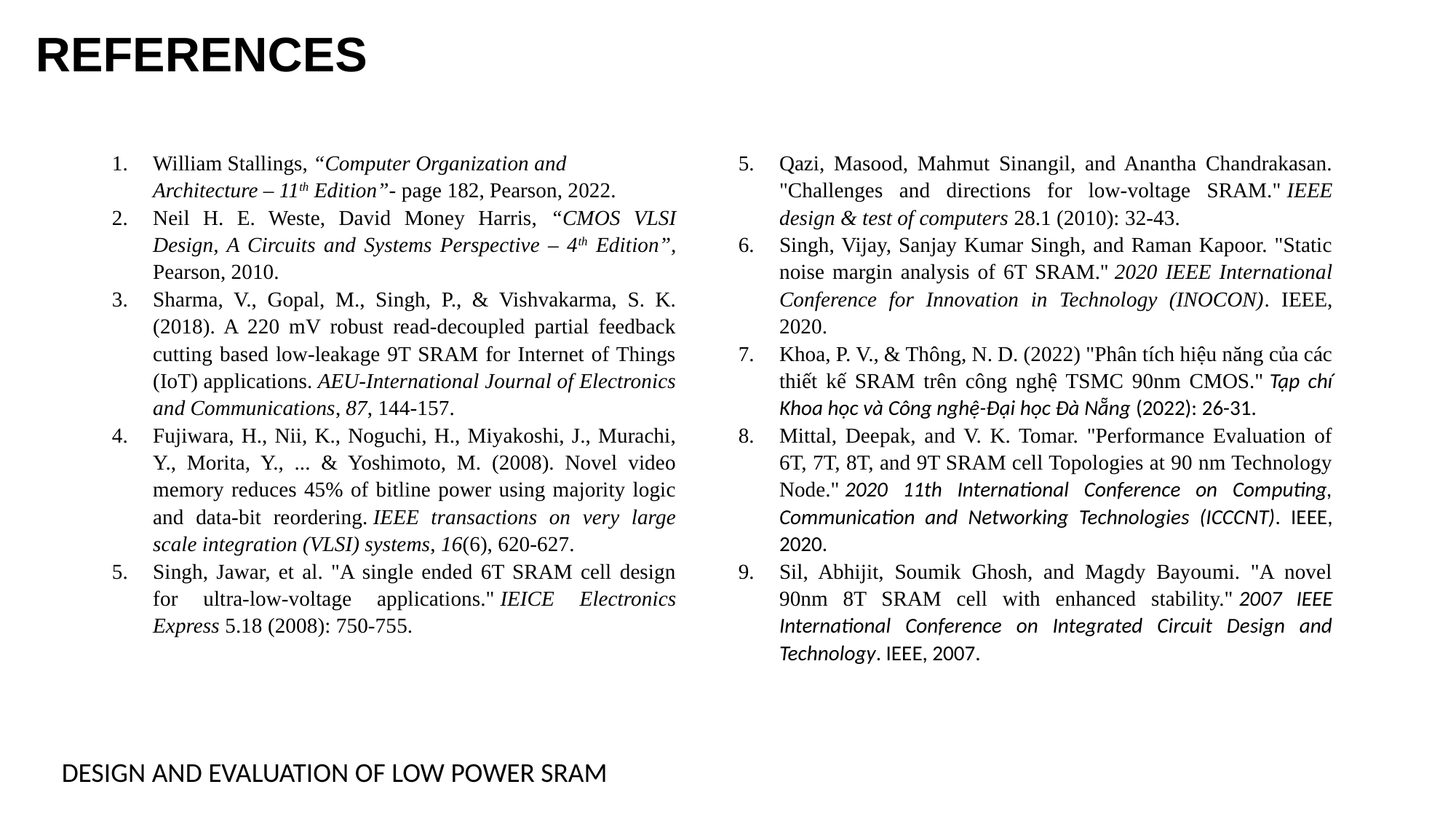

# REFERENCES
William Stallings, “Computer Organization and Architecture – 11th Edition”- page 182, Pearson, 2022.
Neil H. E. Weste, David Money Harris, “CMOS VLSI Design, A Circuits and Systems Perspective – 4th Edition”, Pearson, 2010.
Sharma, V., Gopal, M., Singh, P., & Vishvakarma, S. K. (2018). A 220 mV robust read-decoupled partial feedback cutting based low-leakage 9T SRAM for Internet of Things (IoT) applications. AEU-International Journal of Electronics and Communications, 87, 144-157.
Fujiwara, H., Nii, K., Noguchi, H., Miyakoshi, J., Murachi, Y., Morita, Y., ... & Yoshimoto, M. (2008). Novel video memory reduces 45% of bitline power using majority logic and data-bit reordering. IEEE transactions on very large scale integration (VLSI) systems, 16(6), 620-627.
Singh, Jawar, et al. "A single ended 6T SRAM cell design for ultra-low-voltage applications." IEICE Electronics Express 5.18 (2008): 750-755.
Qazi, Masood, Mahmut Sinangil, and Anantha Chandrakasan. "Challenges and directions for low-voltage SRAM." IEEE design & test of computers 28.1 (2010): 32-43.
Singh, Vijay, Sanjay Kumar Singh, and Raman Kapoor. "Static noise margin analysis of 6T SRAM." 2020 IEEE International Conference for Innovation in Technology (INOCON). IEEE, 2020.
Khoa, P. V., & Thông, N. D. (2022) "Phân tích hiệu năng của các thiết kế SRAM trên công nghệ TSMC 90nm CMOS." Tạp chí Khoa học và Công nghệ-Đại học Đà Nẵng (2022): 26-31.
Mittal, Deepak, and V. K. Tomar. "Performance Evaluation of 6T, 7T, 8T, and 9T SRAM cell Topologies at 90 nm Technology Node." 2020 11th International Conference on Computing, Communication and Networking Technologies (ICCCNT). IEEE, 2020.
Sil, Abhijit, Soumik Ghosh, and Magdy Bayoumi. "A novel 90nm 8T SRAM cell with enhanced stability." 2007 IEEE International Conference on Integrated Circuit Design and Technology. IEEE, 2007.
DESIGN AND EVALUATION OF LOW POWER SRAM